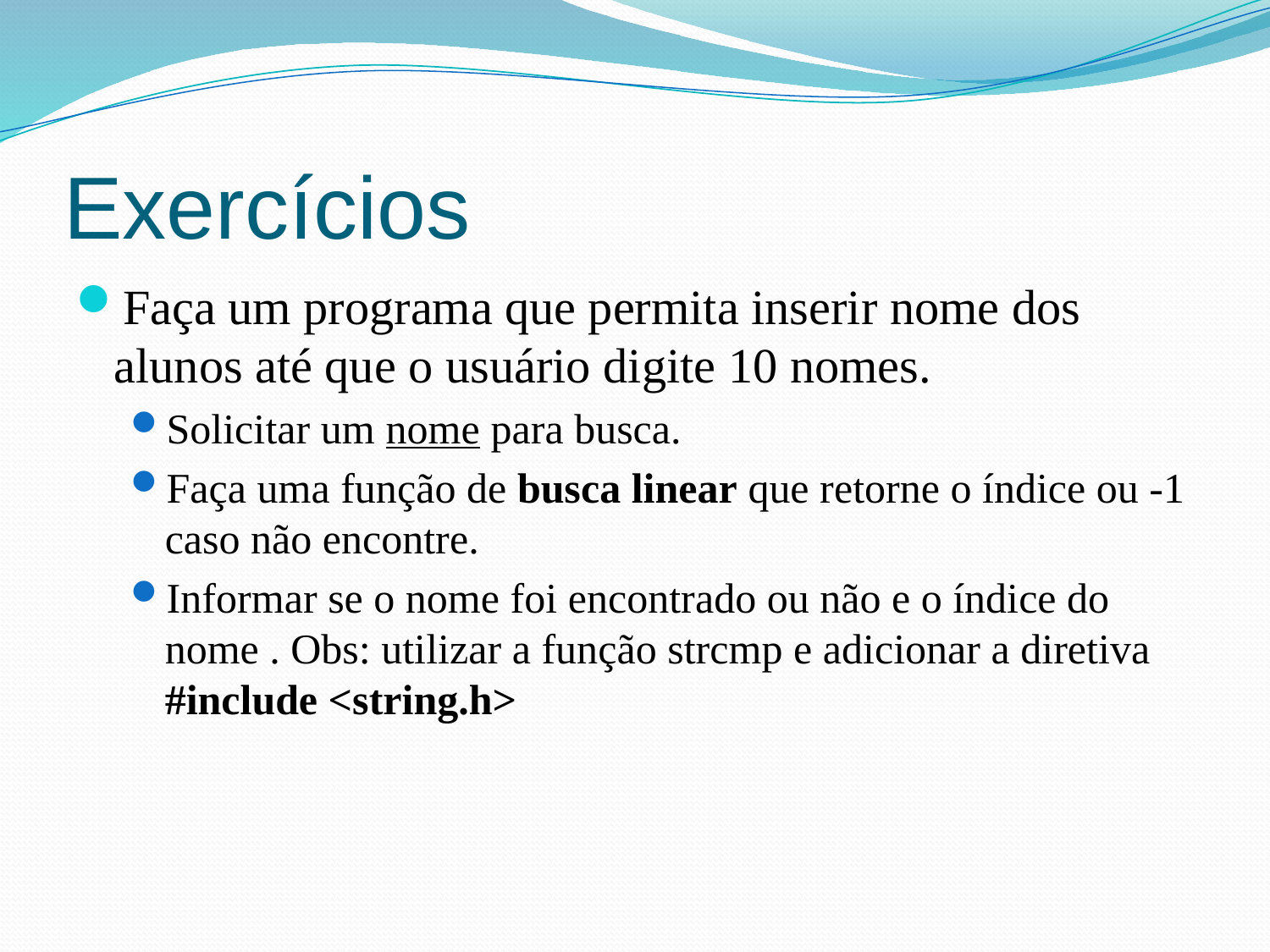

# Exercícios
Faça um programa que permita inserir nome dos alunos até que o usuário digite 10 nomes.
Solicitar um nome para busca.
Faça uma função de busca linear que retorne o índice ou -1 caso não encontre.
Informar se o nome foi encontrado ou não e o índice do nome . Obs: utilizar a função strcmp e adicionar a diretiva #include <string.h>